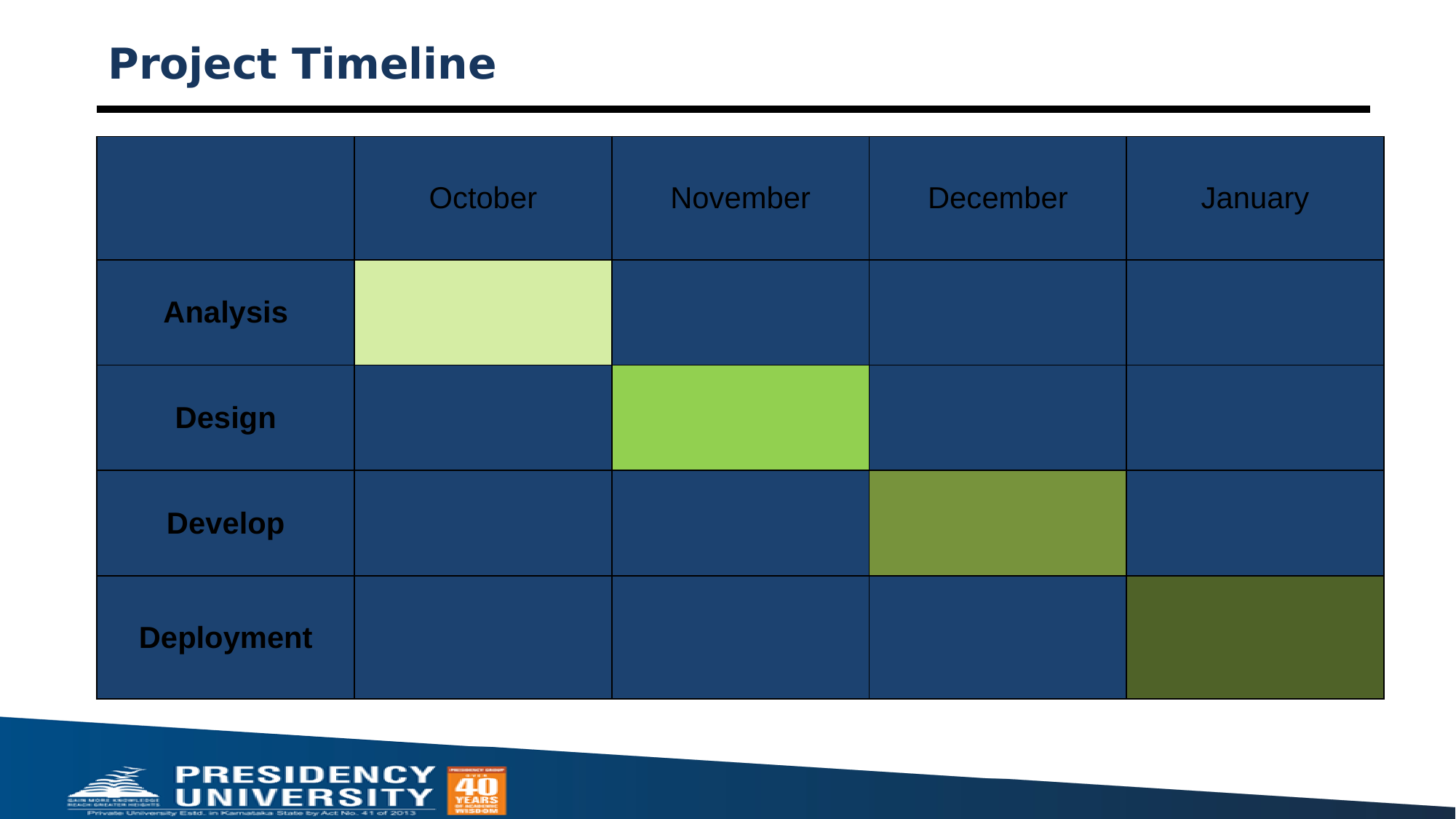

# Project Timeline
|  | October | November | December | January |
| --- | --- | --- | --- | --- |
| Analysis |  |  |  |  |
| Design |  |  |  |  |
| Develop |  |  |  |  |
| Deployment |  |  |  |  |